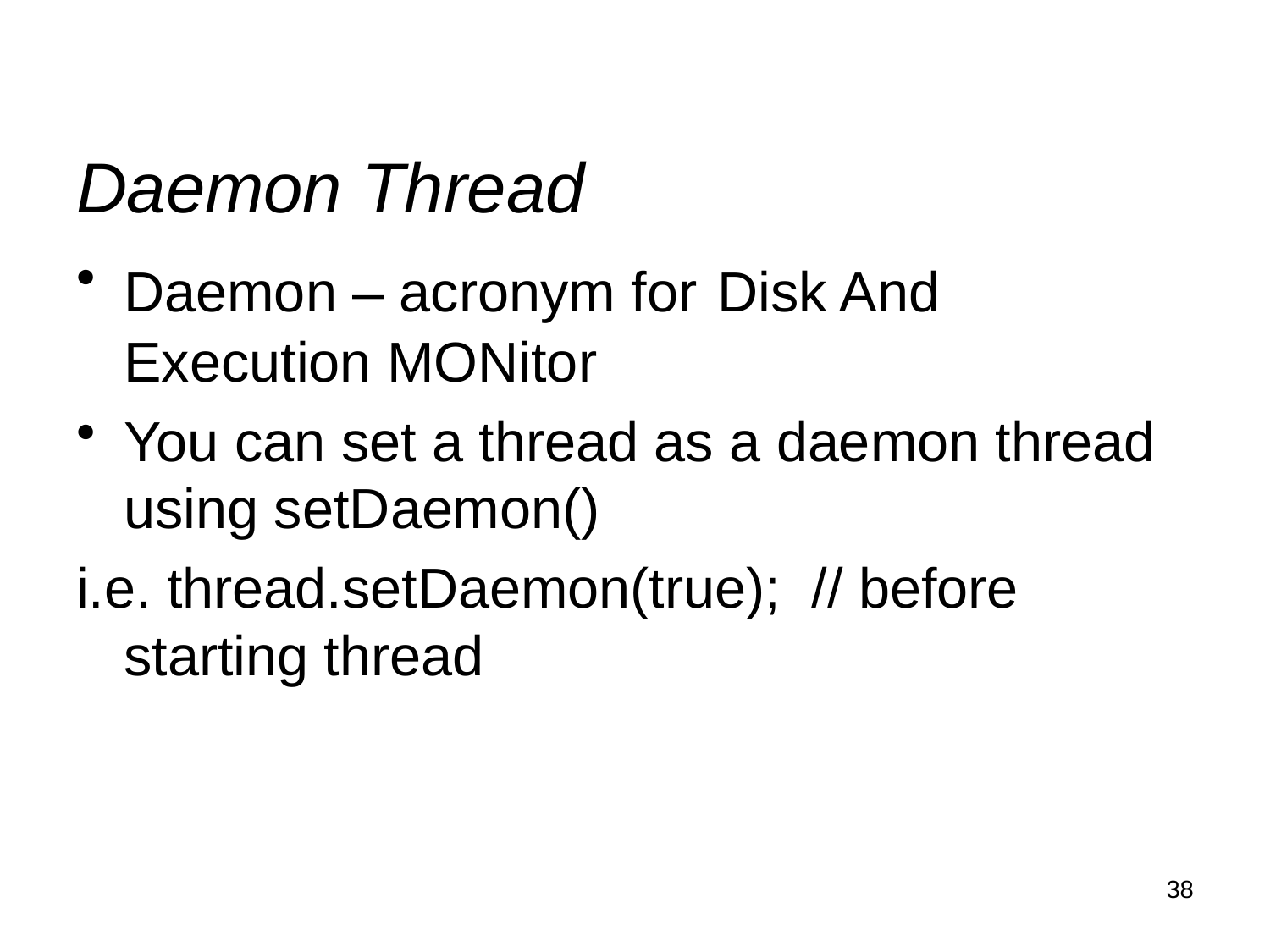

Daemon Thread
Daemon – acronym for Disk And Execution MONitor
You can set a thread as a daemon thread using setDaemon()
i.e. thread.setDaemon(true);  // before starting thread

38